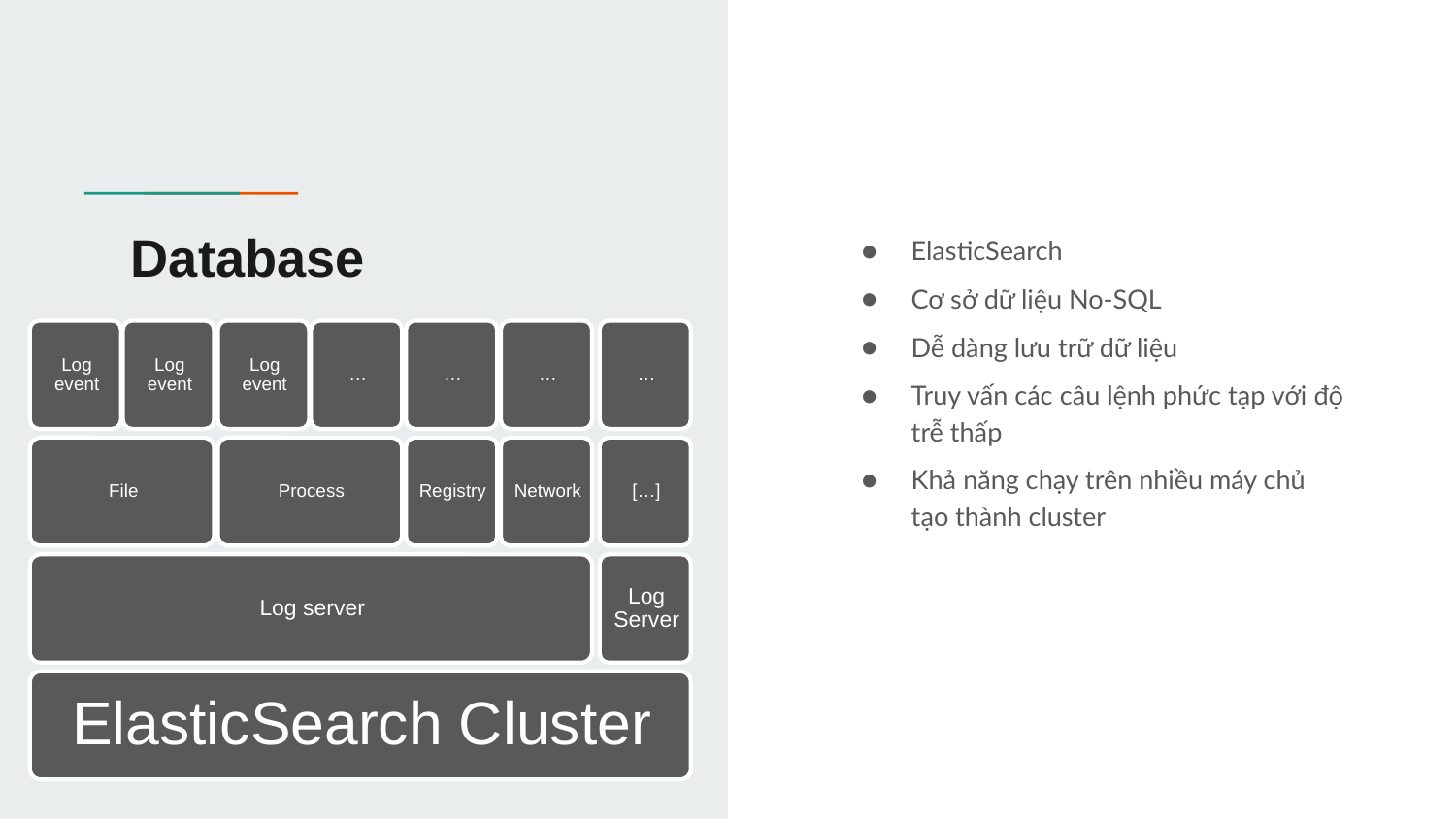

# Database
ElasticSearch
Cơ sở dữ liệu No-SQL
Dễ dàng lưu trữ dữ liệu
Truy vấn các câu lệnh phức tạp với độ trễ thấp
Khả năng chạy trên nhiều máy chủ tạo thành cluster
ElasticSearch Cluster
Log server
File
Log event
Log event
Process
Log event
…
Registry
…
Network
…
Log Server
[…]
…